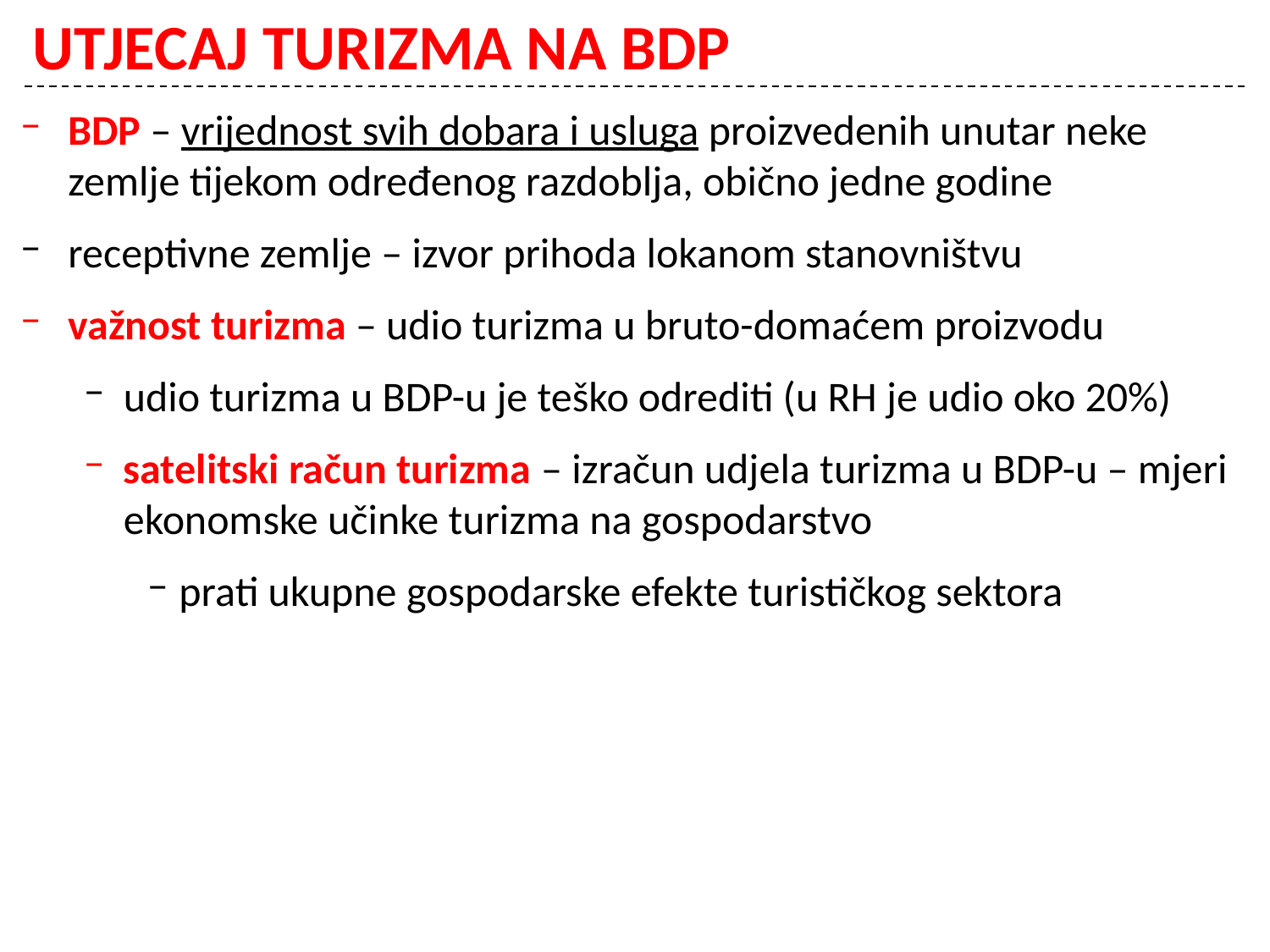

# UTJECAJ TURIZMA NA BDP
BDP – vrijednost svih dobara i usluga proizvedenih unutar neke zemlje tijekom određenog razdoblja, obično jedne godine
receptivne zemlje – izvor prihoda lokanom stanovništvu
važnost turizma – udio turizma u bruto-domaćem proizvodu
udio turizma u BDP-u je teško odrediti (u RH je udio oko 20%)
satelitski račun turizma – izračun udjela turizma u BDP-u – mjeri ekonomske učinke turizma na gospodarstvo
prati ukupne gospodarske efekte turističkog sektora